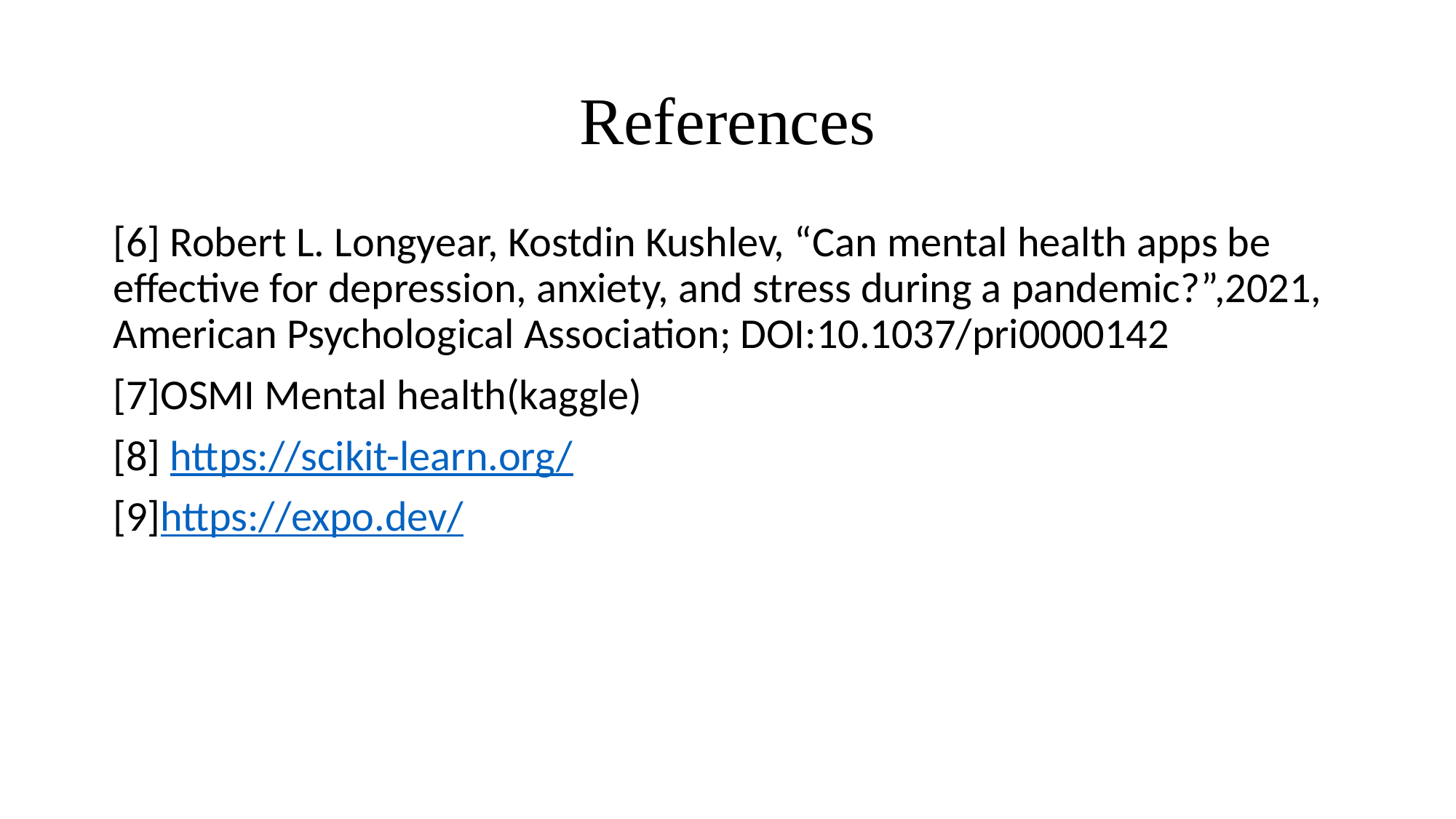

# References
[6] Robert L. Longyear, Kostdin Kushlev, “Can mental health apps be effective for depression, anxiety, and stress during a pandemic?”,2021, American Psychological Association; DOI:10.1037/pri0000142
[7]OSMI Mental health(kaggle)
[8] https://scikit-learn.org/
[9]https://expo.dev/